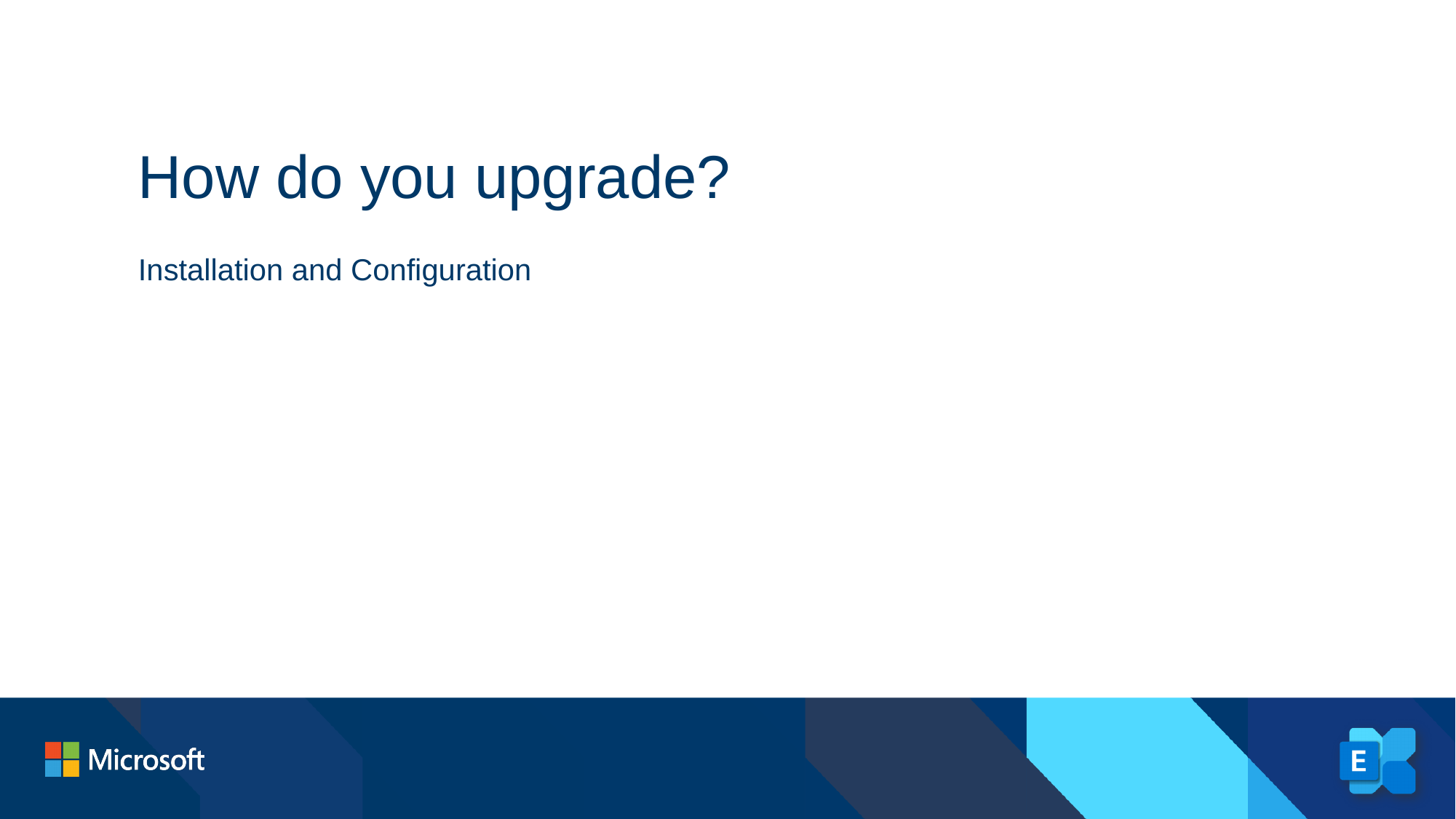

How do you upgrade?
Installation and Configuration